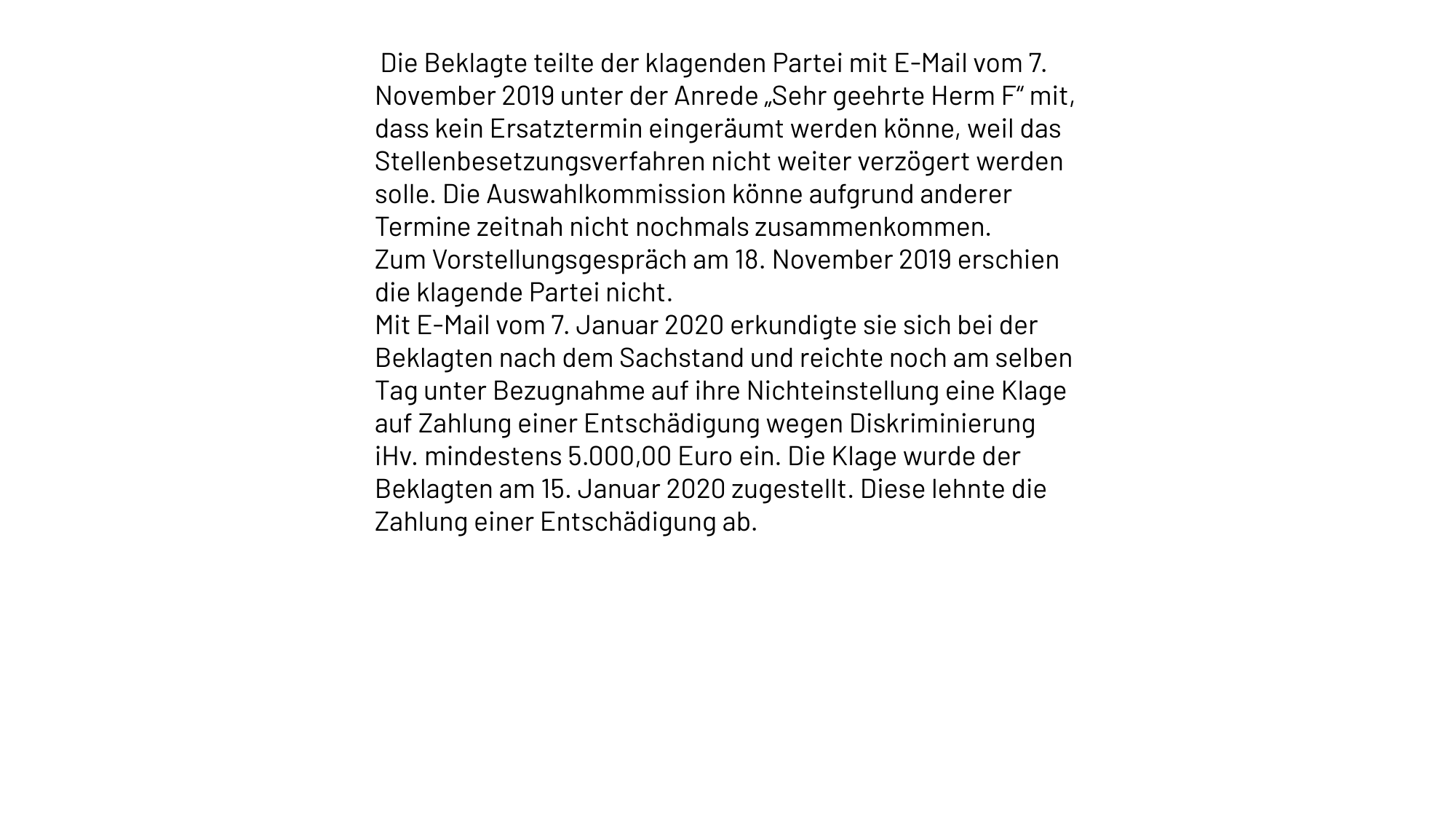

Die Beklagte teilte der klagenden Partei mit E-Mail vom 7. November 2019 unter der Anrede „Sehr geehrte Herm F“ mit, dass kein Ersatztermin eingeräumt werden könne, weil das Stellenbesetzungsverfahren nicht weiter verzögert werden solle. Die Auswahlkommission könne aufgrund anderer Termine zeitnah nicht nochmals zusammenkommen.
Zum Vorstellungsgespräch am 18. November 2019 erschien die klagende Partei nicht.
Mit E-Mail vom 7. Januar 2020 erkundigte sie sich bei der Beklagten nach dem Sachstand und reichte noch am selben Tag unter Bezugnahme auf ihre Nichteinstellung eine Klage auf Zahlung einer Entschädigung wegen Diskriminierung iHv. mindestens 5.000,00 Euro ein. Die Klage wurde der Beklagten am 15. Januar 2020 zugestellt. Diese lehnte die Zahlung einer Entschädigung ab.